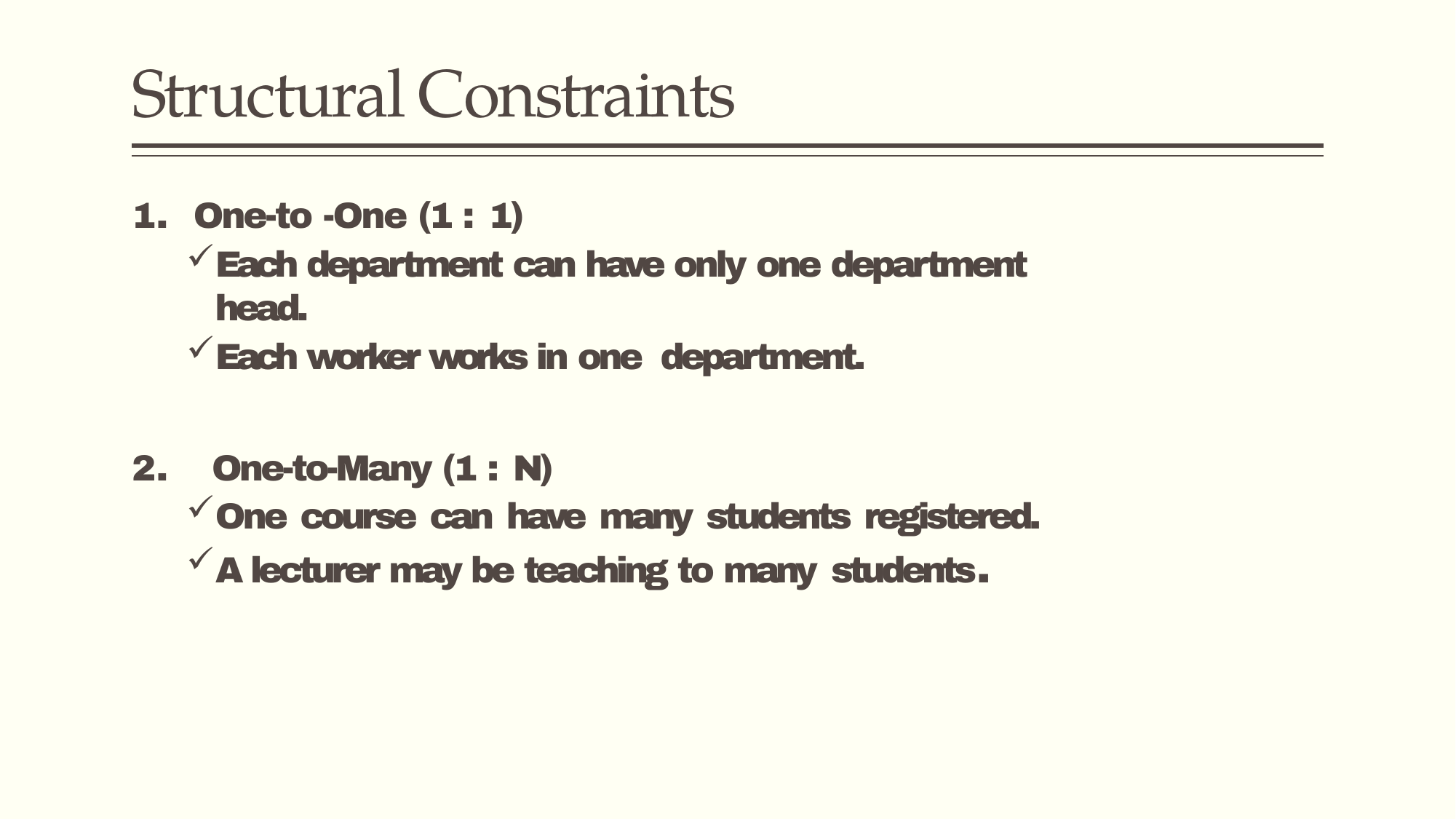

# Structural Constraints
One-to -One (1 : 1)
Each department can have only one department head.
Each worker works in one department.

One-to-Many (1 : N)
One course can have many students registered.
A lecturer may be teaching to many students.